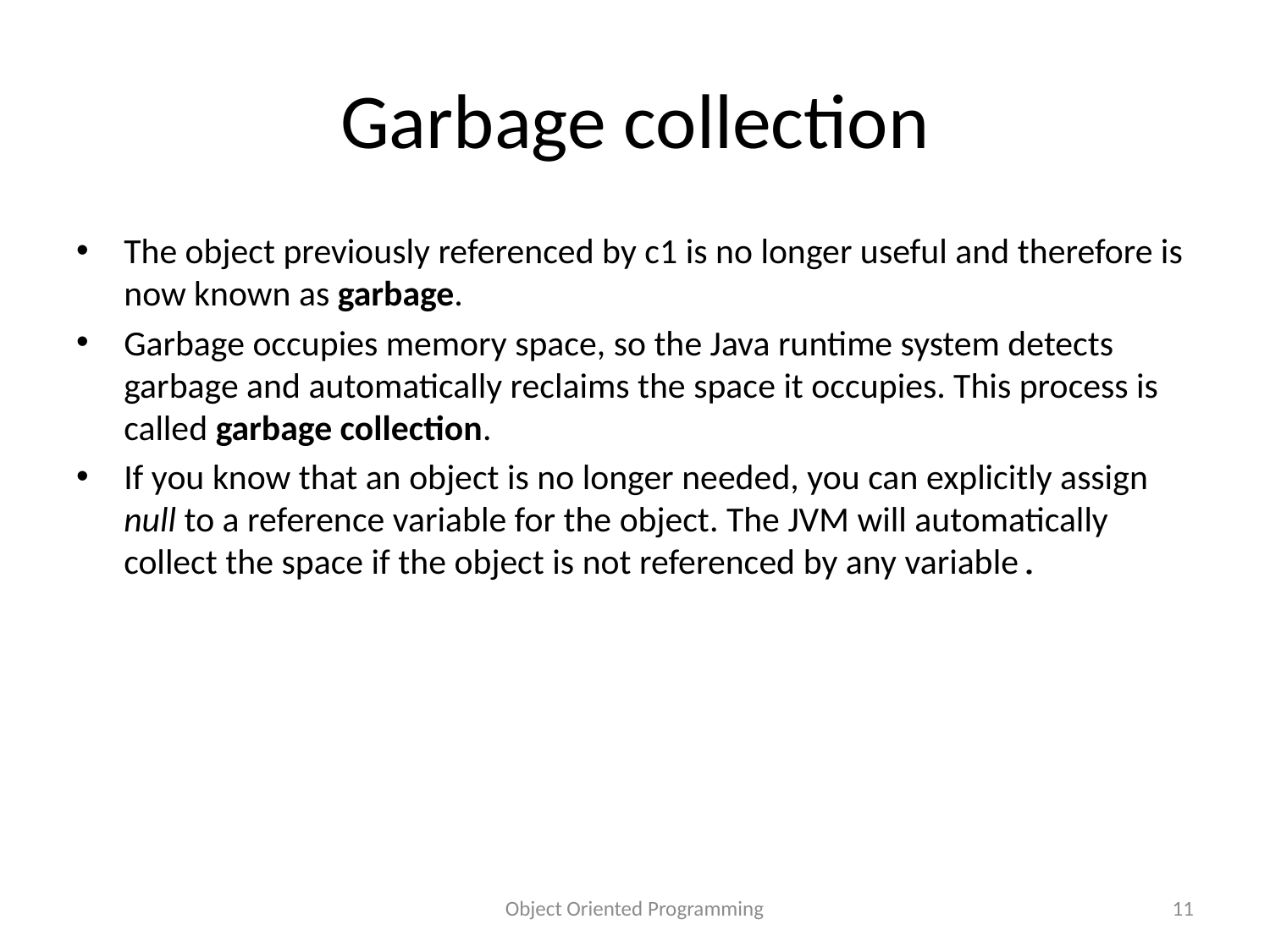

# Garbage collection
The object previously referenced by c1 is no longer useful and therefore is now known as garbage.
Garbage occupies memory space, so the Java runtime system detects garbage and automatically reclaims the space it occupies. This process is called garbage collection.
If you know that an object is no longer needed, you can explicitly assign null to a reference variable for the object. The JVM will automatically collect the space if the object is not referenced by any variable.
Object Oriented Programming
11